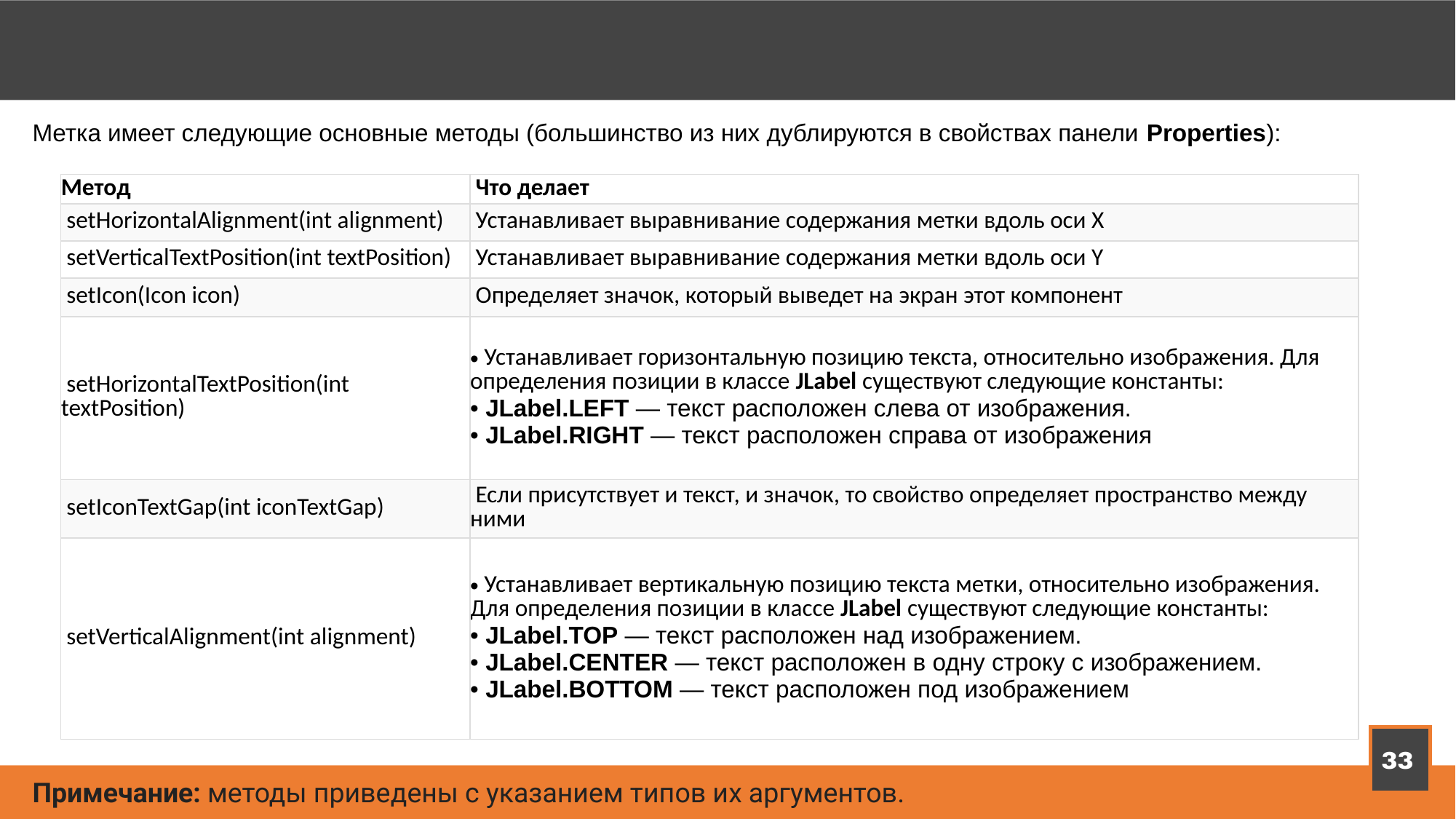

Метка имеет следующие основные методы (большинство из них дублируются в свойствах панели Properties):
| Метод | Что делает |
| --- | --- |
| setHorizontalAlignment(int alignment) | Устанавливает выравнивание содержания метки вдоль оси X |
| setVerticalTextPosition(int textPosition) | Устанавливает выравнивание содержания метки вдоль оси Y |
| setIcon(Icon icon) | Определяет значок, который выведет на экран этот компонент |
| setHorizontalTextPosition(int textPosition) | Устанавливает горизонтальную позицию текста, относительно изображения. Для определения позиции в классе JLabel существуют следующие константы: JLabel.LEFT — текст расположен слева от изображения. JLabel.RIGHT — текст расположен справа от изображения |
| setIconTextGap(int iconTextGap) | Если присутствует и текст, и значок, то свойство определяет пространство между ними |
| setVerticalAlignment(int alignment) | Устанавливает вертикальную позицию текста метки, относительно изображения. Для определения позиции в классе JLabel существуют следующие константы: JLabel.TOP — текст расположен над изображением. JLabel.CENTER — текст расположен в одну строку с изображением. JLabel.BOTTOM — текст расположен под изображением |

33

Примечание: методы приведены с указанием типов их аргументов.